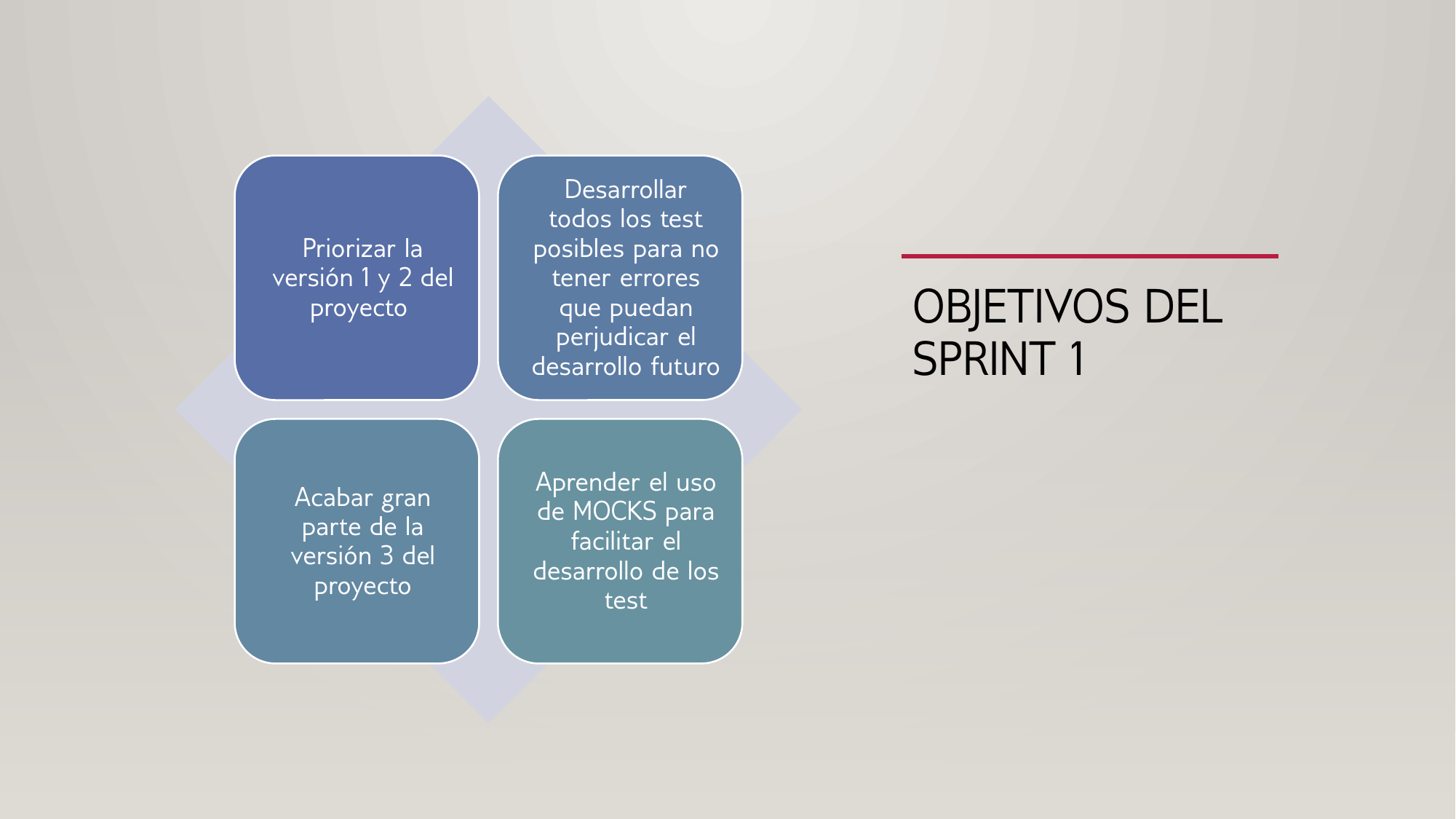

Priorizar la versión 1 y 2 del proyecto
Desarrollar todos los test posibles para no tener errores que puedan perjudicar el desarrollo futuro
Acabar gran parte de la versión 3 del proyecto
Aprender el uso de MOCKS para facilitar el desarrollo de los test

# OBJETIVOS DEL SPRINT 1